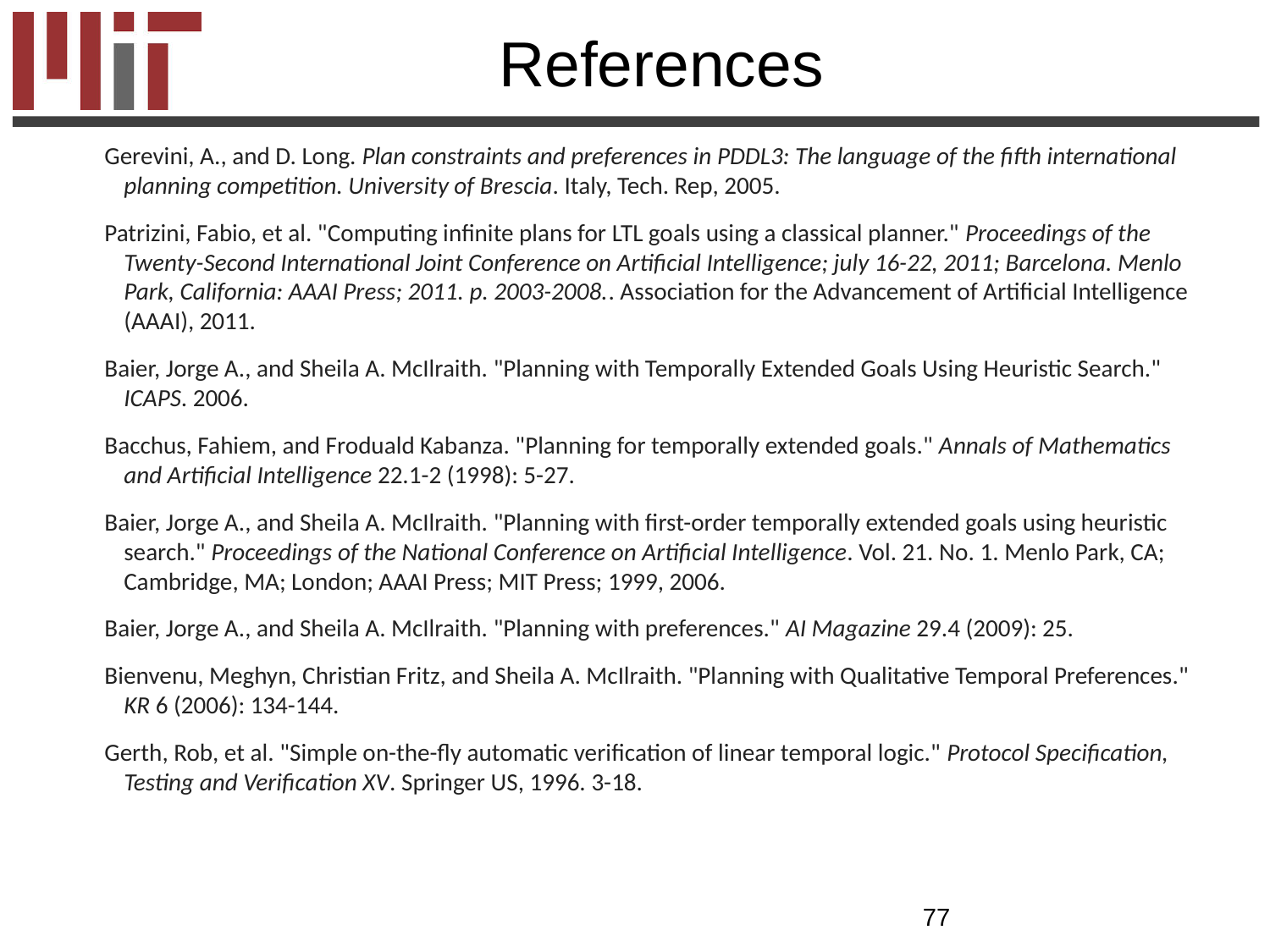

# References
Gerevini, A., and D. Long. Plan constraints and preferences in PDDL3: The language of the fifth international planning competition. University of Brescia. Italy, Tech. Rep, 2005.
Patrizini, Fabio, et al. "Computing infinite plans for LTL goals using a classical planner." Proceedings of the Twenty-Second International Joint Conference on Artificial Intelligence; july 16-22, 2011; Barcelona. Menlo Park, California: AAAI Press; 2011. p. 2003-2008.. Association for the Advancement of Artificial Intelligence (AAAI), 2011.
Baier, Jorge A., and Sheila A. McIlraith. "Planning with Temporally Extended Goals Using Heuristic Search." ICAPS. 2006.
Bacchus, Fahiem, and Froduald Kabanza. "Planning for temporally extended goals." Annals of Mathematics and Artificial Intelligence 22.1-2 (1998): 5-27.
Baier, Jorge A., and Sheila A. McIlraith. "Planning with first-order temporally extended goals using heuristic search." Proceedings of the National Conference on Artificial Intelligence. Vol. 21. No. 1. Menlo Park, CA; Cambridge, MA; London; AAAI Press; MIT Press; 1999, 2006.
Baier, Jorge A., and Sheila A. McIlraith. "Planning with preferences." AI Magazine 29.4 (2009): 25.
Bienvenu, Meghyn, Christian Fritz, and Sheila A. McIlraith. "Planning with Qualitative Temporal Preferences." KR 6 (2006): 134-144.
Gerth, Rob, et al. "Simple on-the-fly automatic verification of linear temporal logic." Protocol Specification, Testing and Verification XV. Springer US, 1996. 3-18.
77